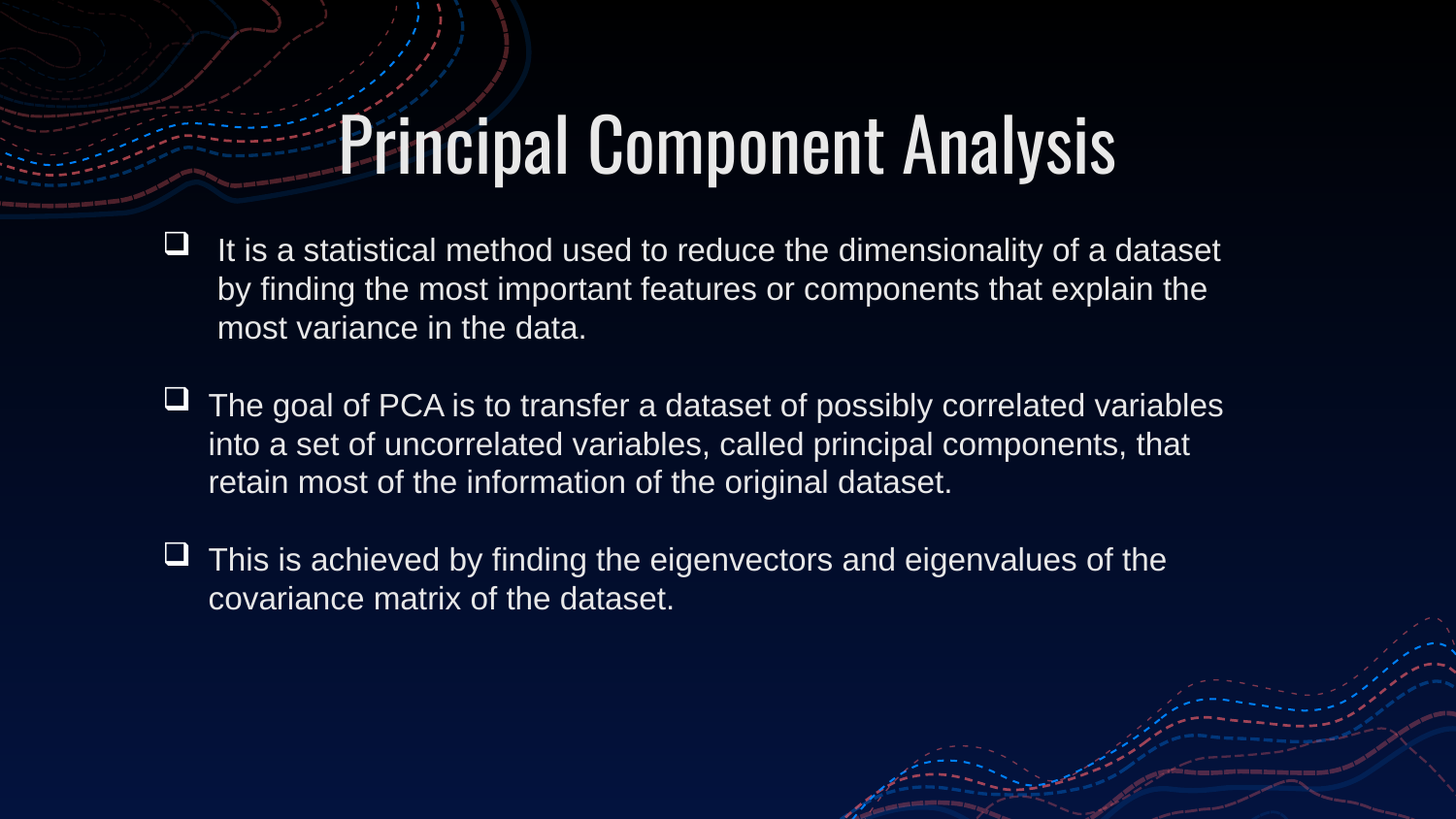

# Principal Component Analysis
It is a statistical method used to reduce the dimensionality of a dataset by finding the most important features or components that explain the most variance in the data.

The goal of PCA is to transfer a dataset of possibly correlated variables into a set of uncorrelated variables, called principal components, that retain most of the information of the original dataset.

This is achieved by finding the eigenvectors and eigenvalues of the covariance matrix of the dataset.